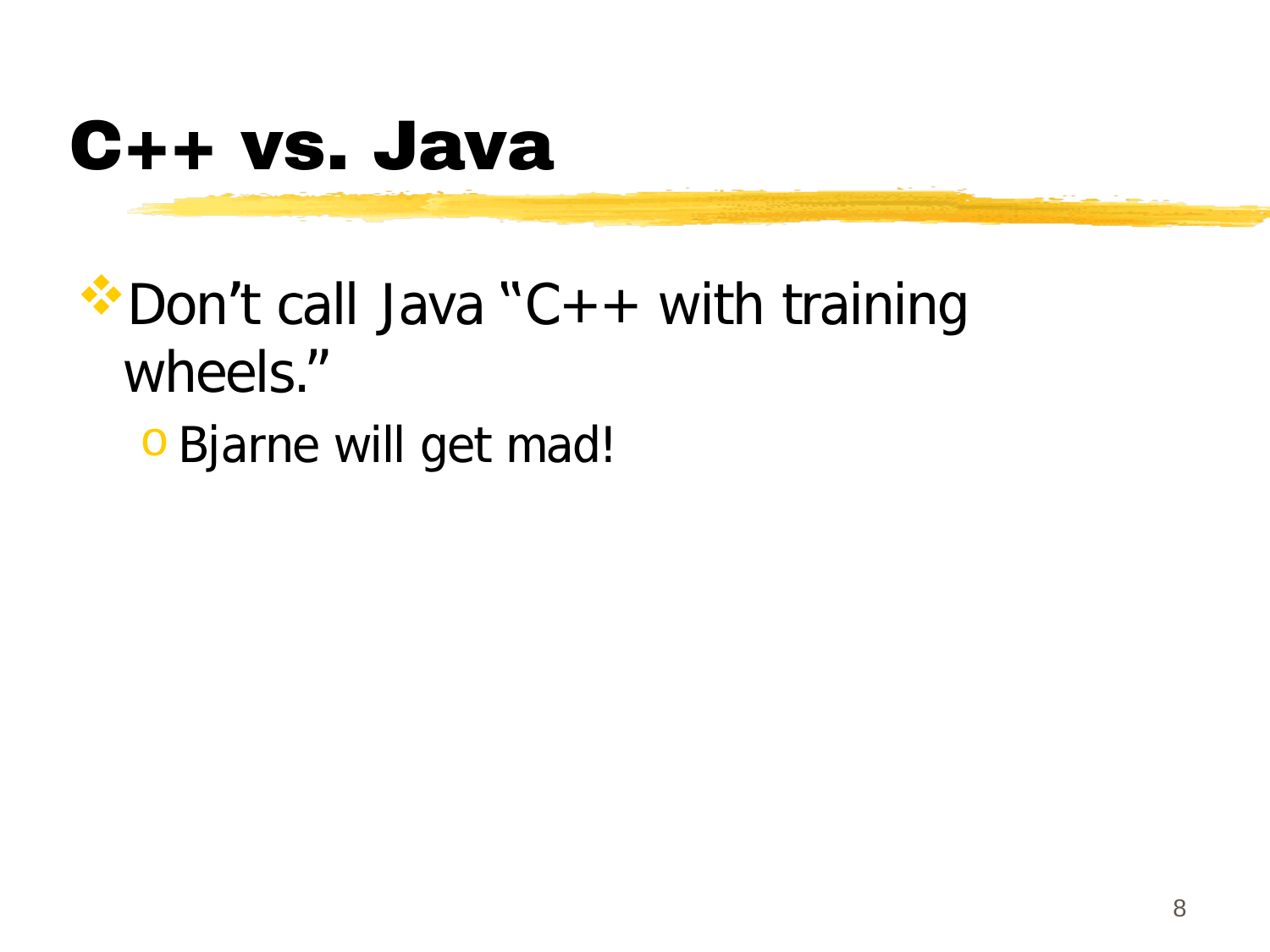

# C++ vs. Java
Don’t call Java “C++ with training wheels.”
Bjarne will get mad!
8